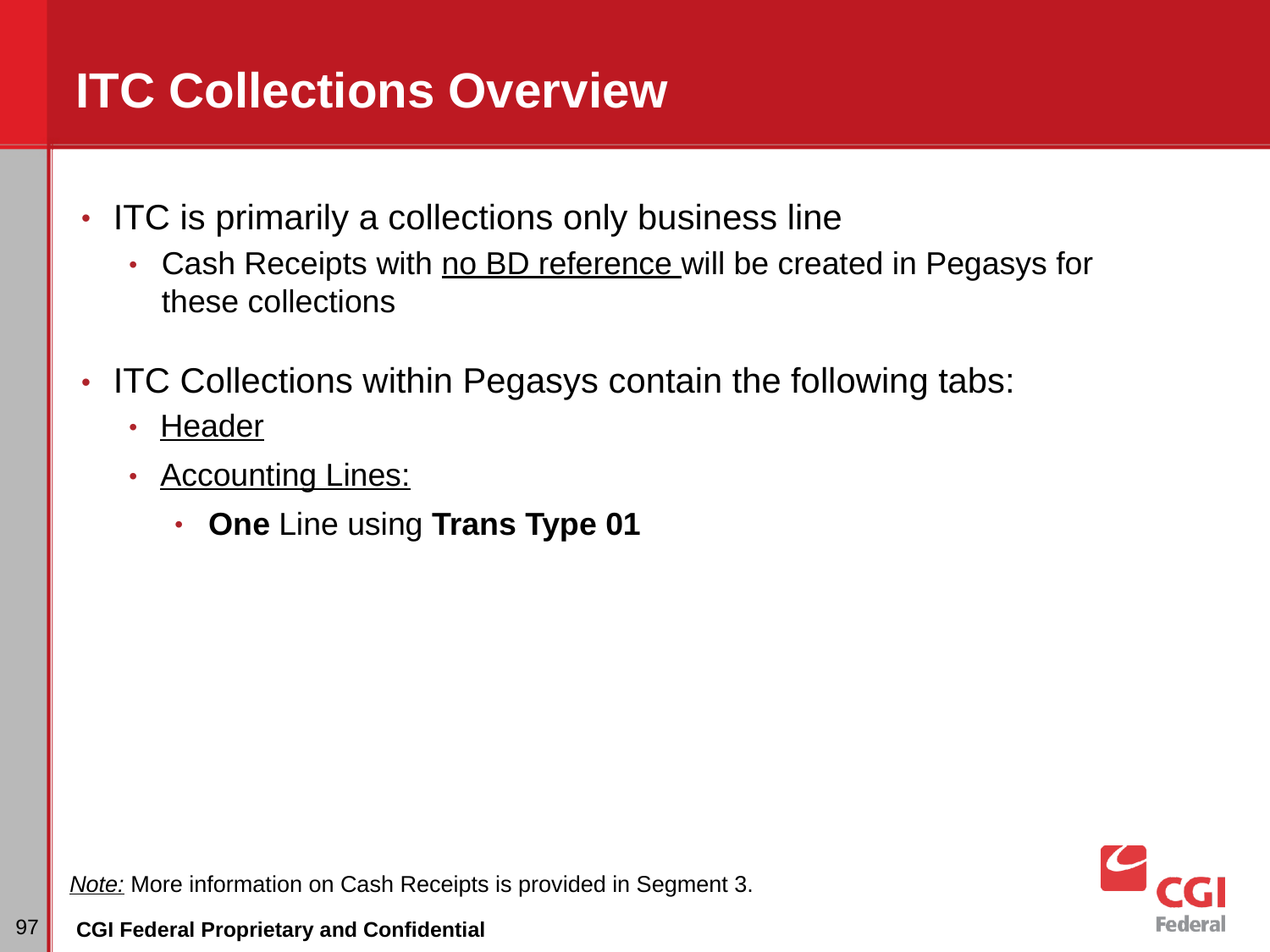

# ITC Collections Overview
ITC is primarily a collections only business line
Cash Receipts with no BD reference will be created in Pegasys for these collections

ITC Collections within Pegasys contain the following tabs:
Header
Accounting Lines:
One Line using Trans Type 01

Note: More information on Cash Receipts is provided in Segment 3.
97
CGI Federal Proprietary and Confidential